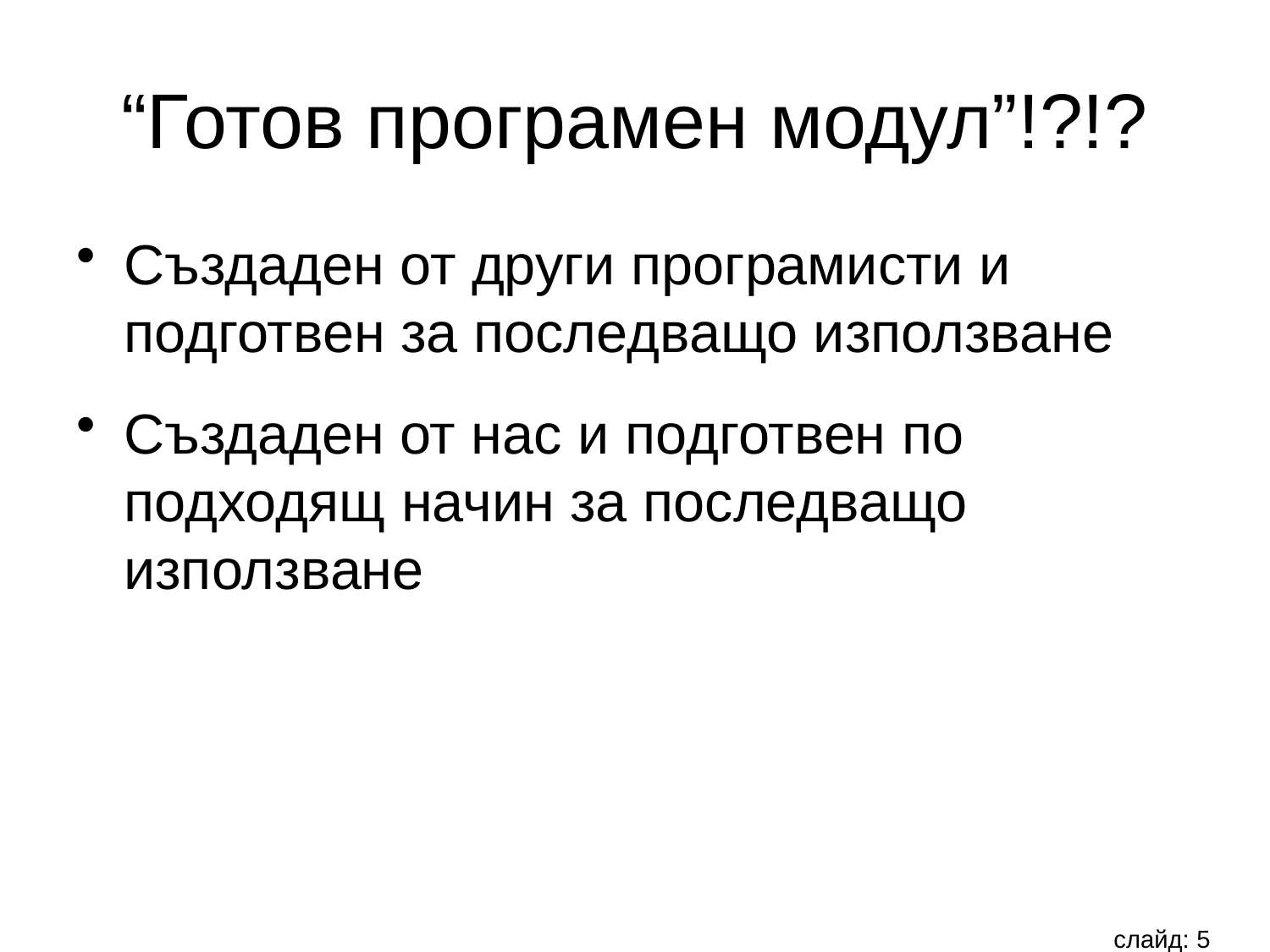

# “Готов програмен модул”!?!?
Създаден от други програмисти и подготвен за последващо използване
Създаден от нас и подготвен по подходящ начин за последващо използване